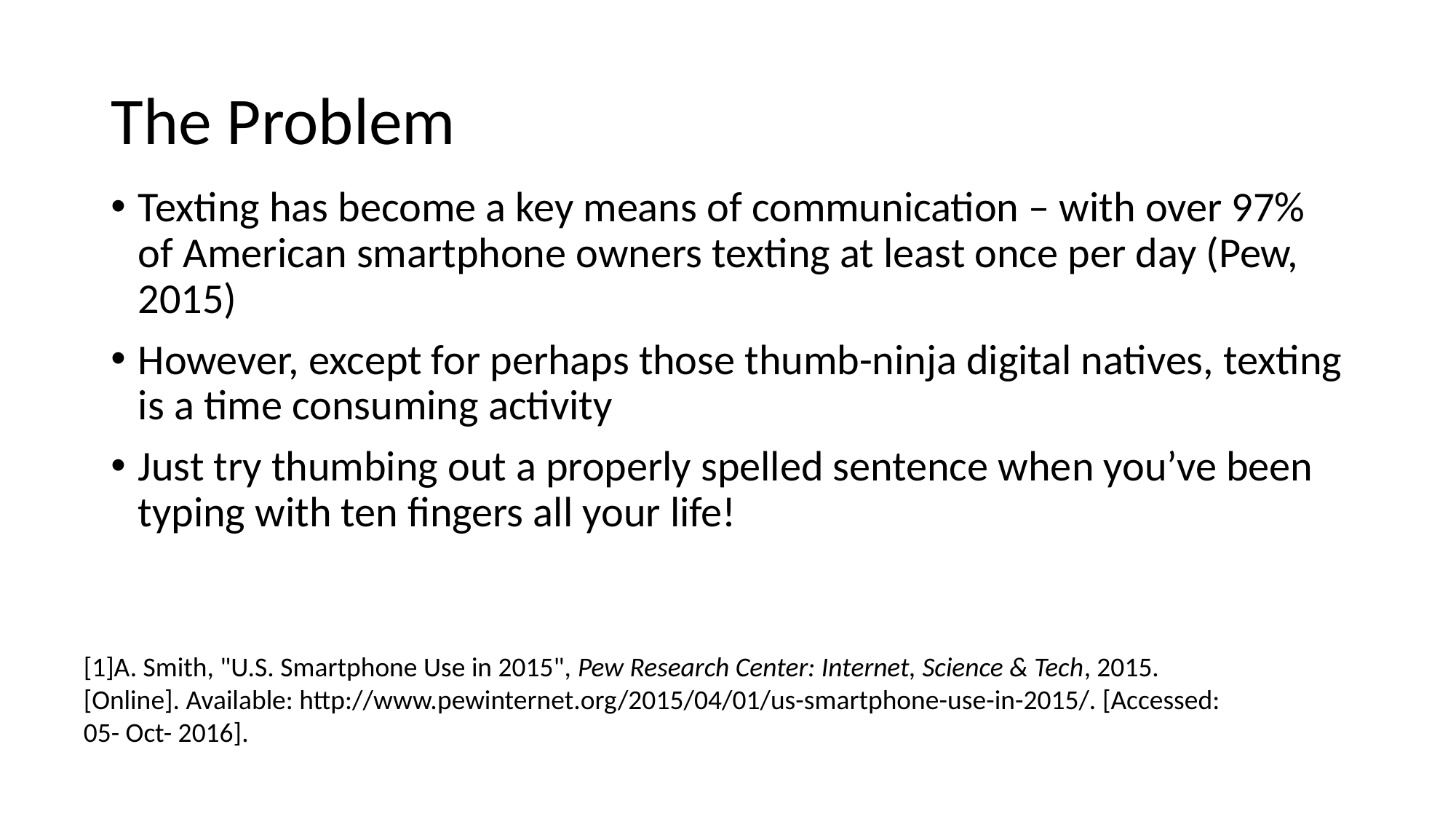

# The Problem
Texting has become a key means of communication – with over 97% of American smartphone owners texting at least once per day (Pew, 2015)
However, except for perhaps those thumb-ninja digital natives, texting is a time consuming activity
Just try thumbing out a properly spelled sentence when you’ve been typing with ten fingers all your life!

[1]A. Smith, "U.S. Smartphone Use in 2015", Pew Research Center: Internet, Science & Tech, 2015. [Online]. Available: http://www.pewinternet.org/2015/04/01/us-smartphone-use-in-2015/. [Accessed: 05- Oct- 2016].